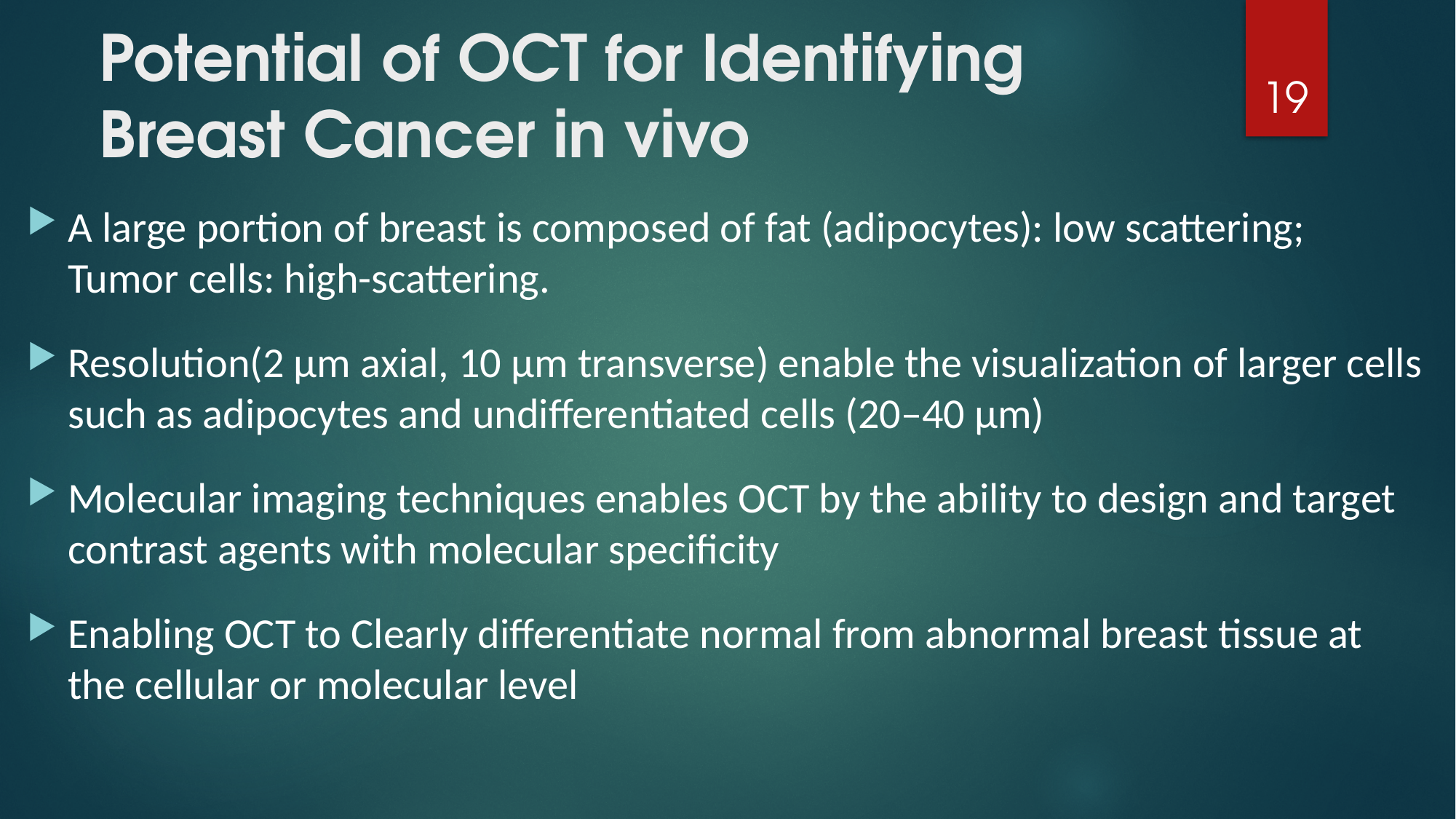

# Potential of OCT for Identifying Breast Cancer in vivo
19
A large portion of breast is composed of fat (adipocytes): low scattering; Tumor cells: high-scattering.
Resolution(2 μm axial, 10 μm transverse) enable the visualization of larger cells such as adipocytes and undifferentiated cells (20–40 μm)
Molecular imaging techniques enables OCT by the ability to design and target contrast agents with molecular specificity
Enabling OCT to Clearly differentiate normal from abnormal breast tissue at the cellular or molecular level